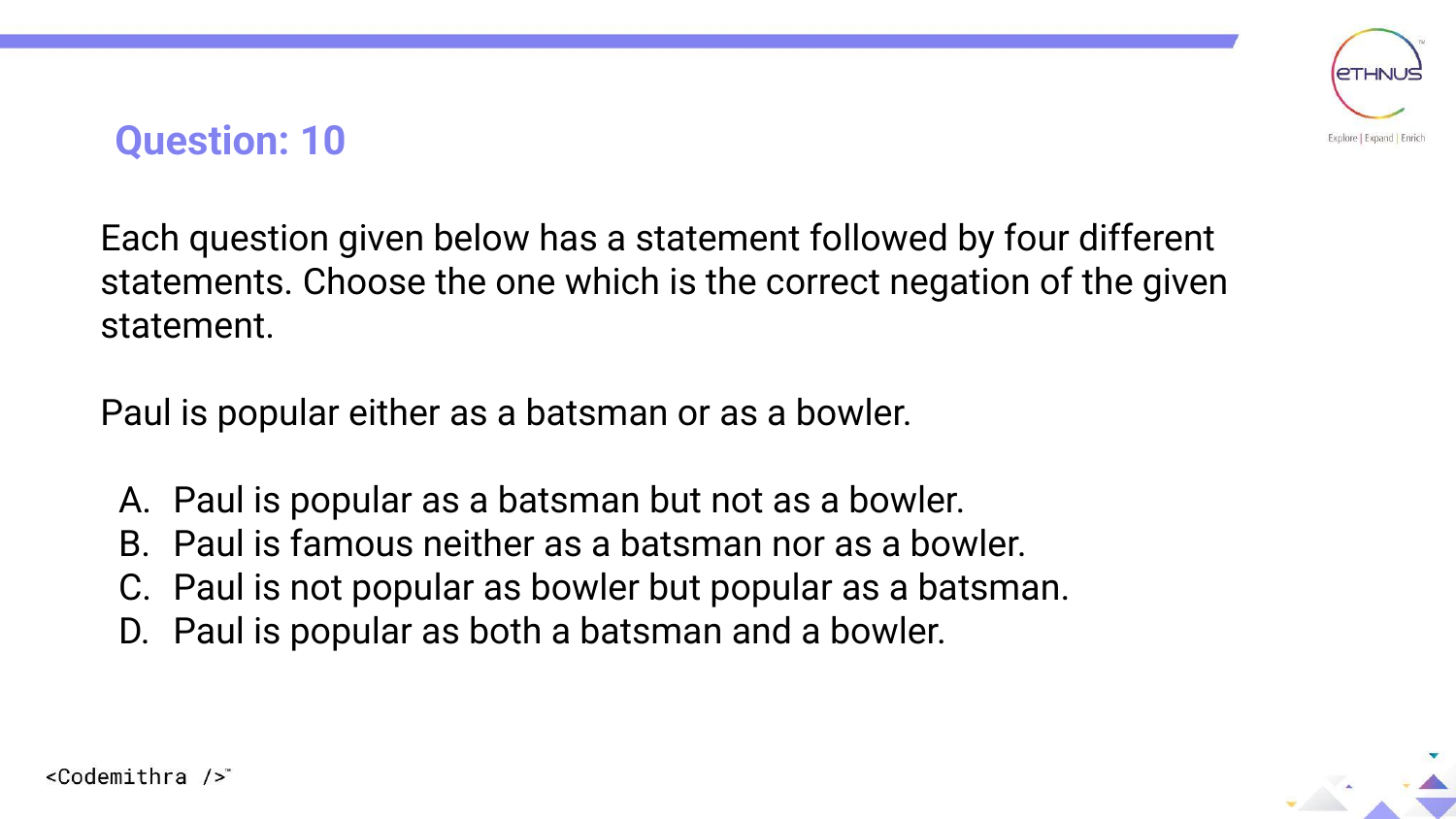

Question: 10
Each question given below has a statement followed by four different statements. Choose the one which is the correct negation of the given statement.

Paul is popular either as a batsman or as a bowler.

Paul is popular as a batsman but not as a bowler.
Paul is famous neither as a batsman nor as a bowler.
Paul is not popular as bowler but popular as a batsman.
Paul is popular as both a batsman and a bowler.